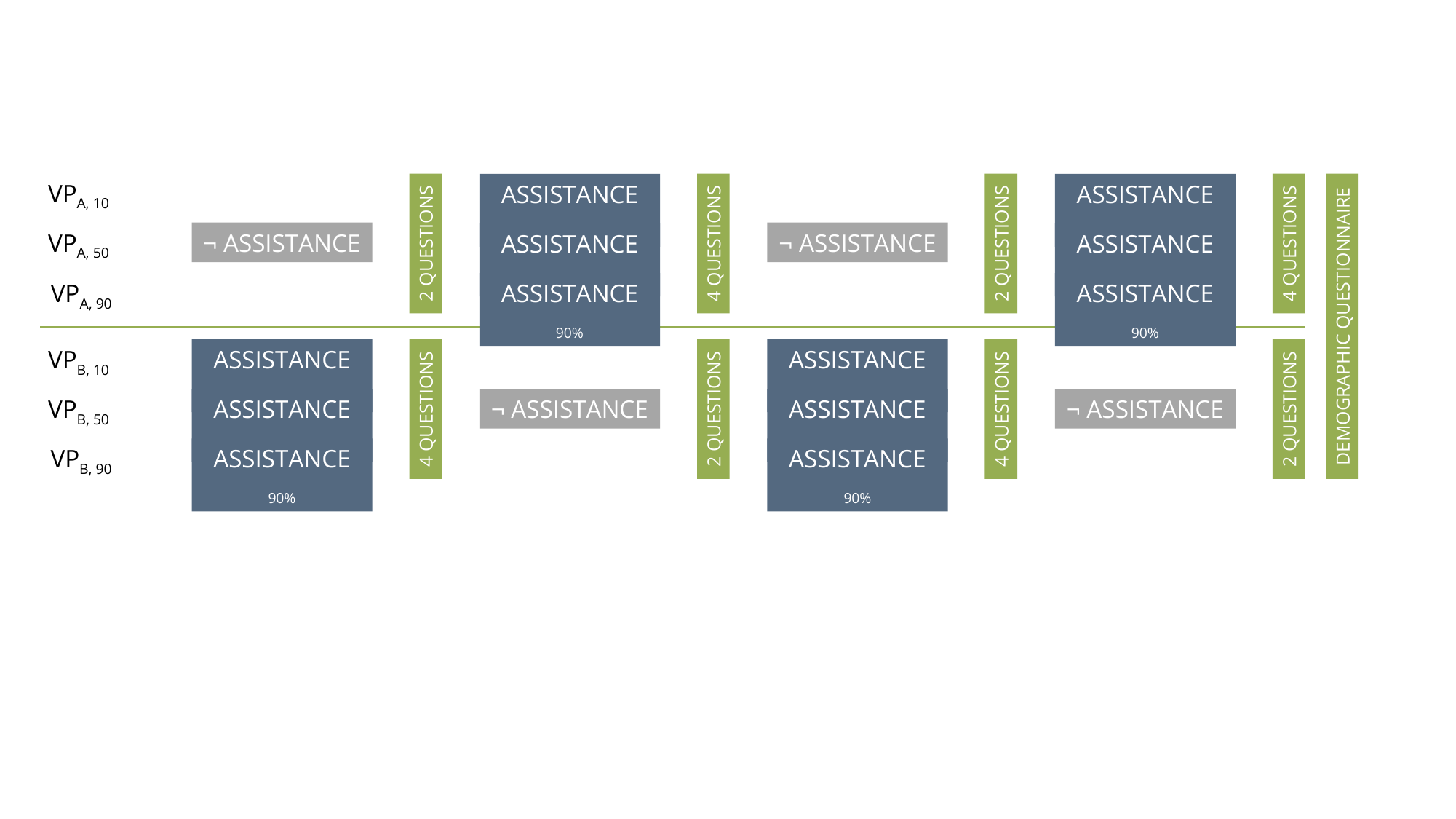

VPA, 10
Assistance 10%
Assistance 10%
VPA, 50
¬ Assistance
¬ Assistance
Assistance 50%
Assistance 50%
2 questions
2 questions
4 questions
4 questions
VPA, 90
Assistance 90%
Assistance 90%
Demographic Questionnaire
VPB, 10
Assistance 10%
Assistance 10%
¬ Assistance
¬ Assistance
VPB, 50
Assistance 50%
Assistance 50%
4 questions
4 questions
2 questions
2 questions
VPB, 90
Assistance 90%
Assistance 90%